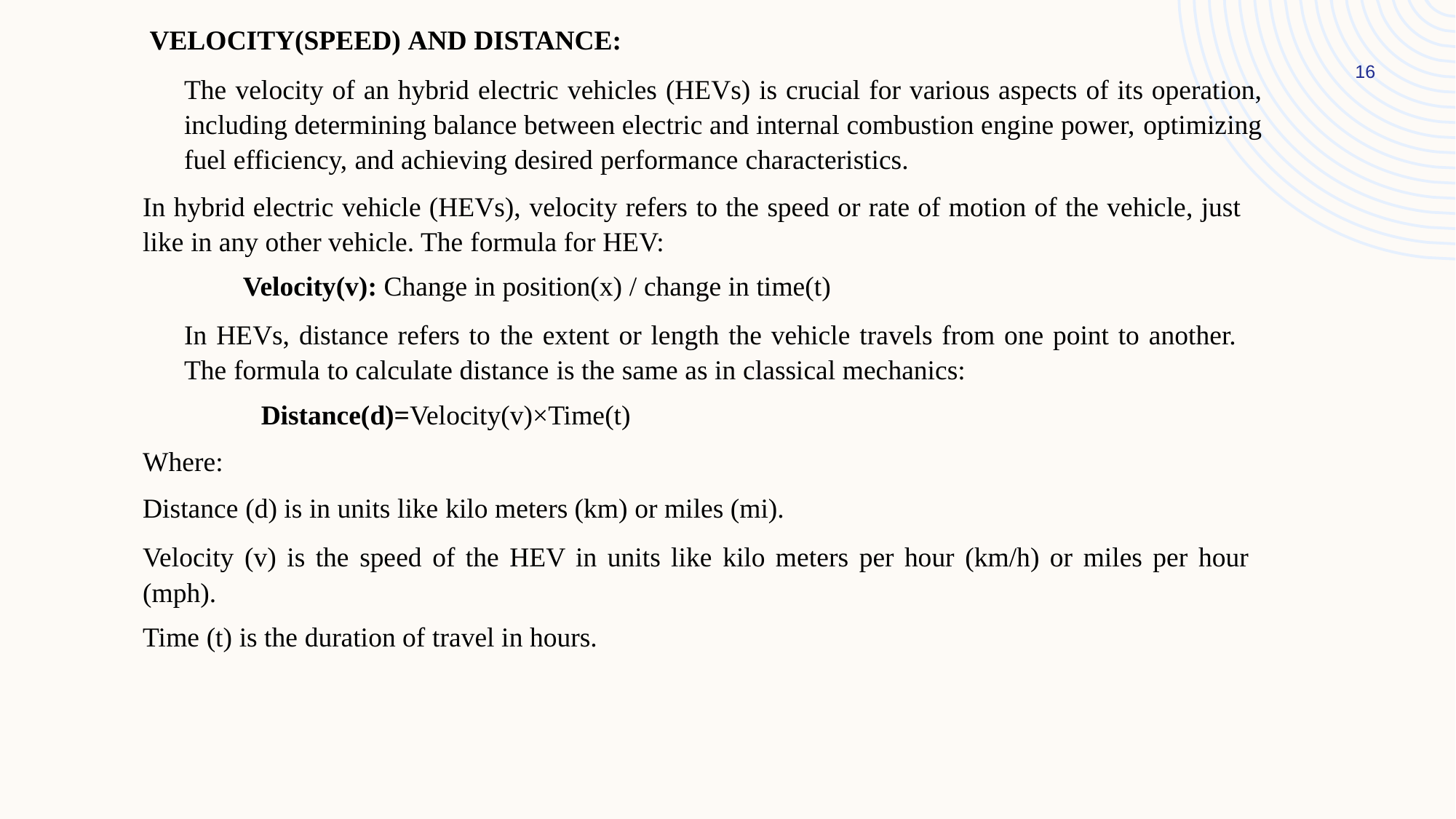

VELOCITY(SPEED) AND DISTANCE:
The velocity of an hybrid electric vehicles (HEVs) is crucial for various aspects of its operation, including determining balance between electric and internal combustion engine power, optimizing fuel efficiency, and achieving desired performance characteristics.
In hybrid electric vehicle (HEVs), velocity refers to the speed or rate of motion of the vehicle, just like in any other vehicle. The formula for HEV:
Velocity(v): Change in position(x) / change in time(t)
In HEVs, distance refers to the extent or length the vehicle travels from one point to another. The formula to calculate distance is the same as in classical mechanics:
Distance(d)=Velocity(v)×Time(t)
Where:
Distance (d) is in units like kilo meters (km) or miles (mi).
Velocity (v) is the speed of the HEV in units like kilo meters per hour (km/h) or miles per hour (mph).
Time (t) is the duration of travel in hours.

16